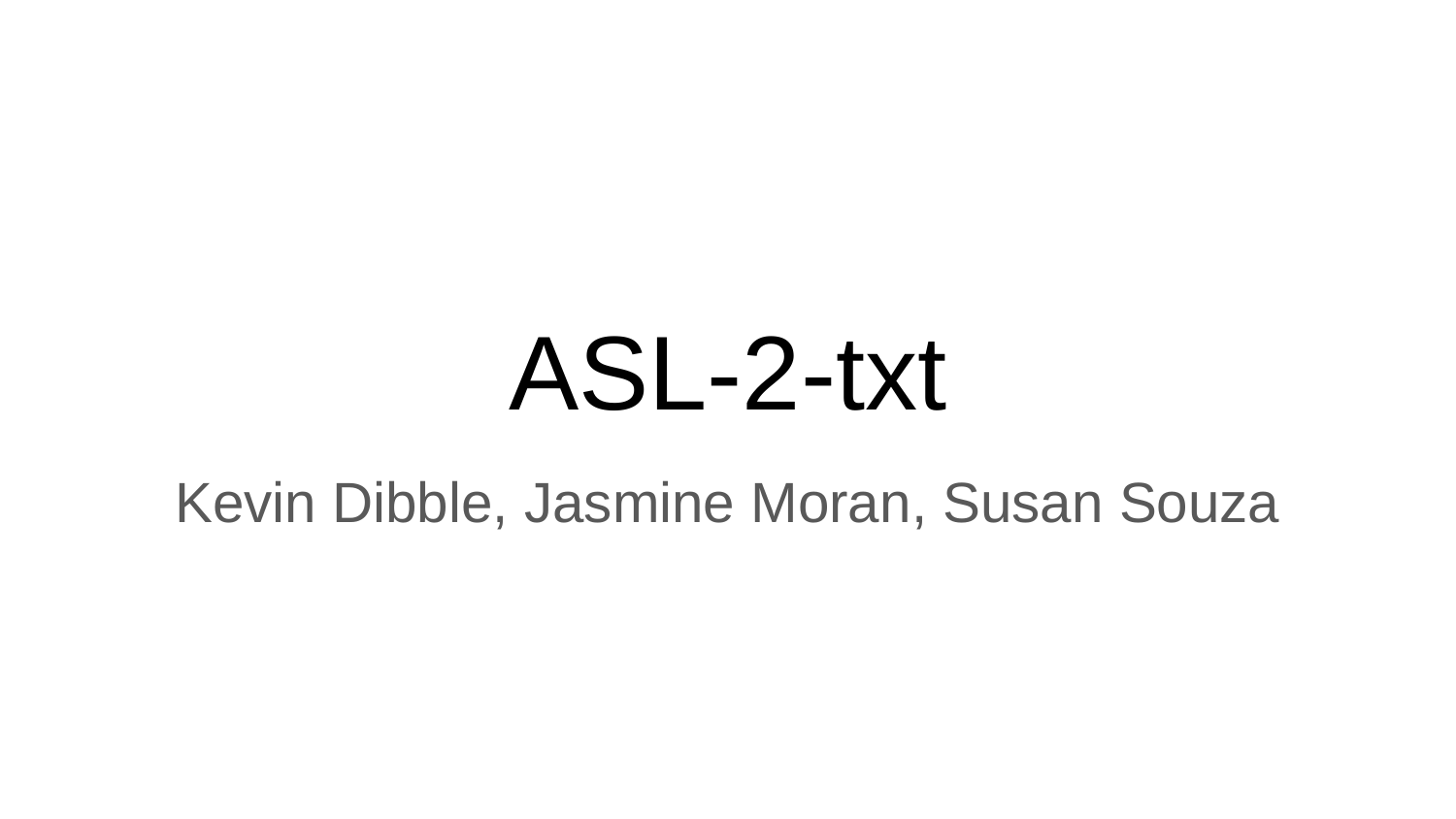

# ASL-2-txt
Kevin Dibble, Jasmine Moran, Susan Souza